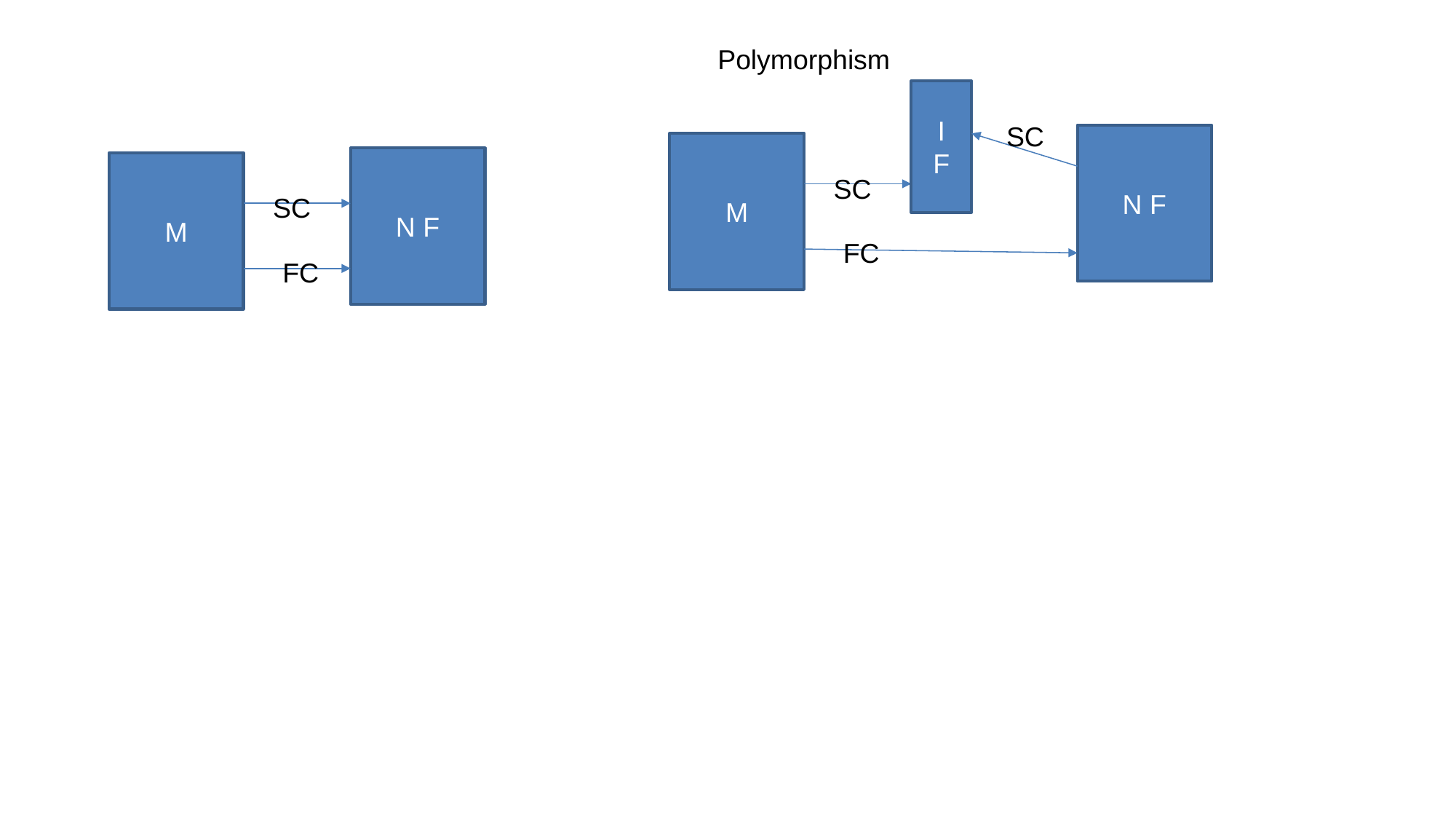

Polymorphism
I
F
SC
N F
M
N F
M
SC
SC
FC
FC